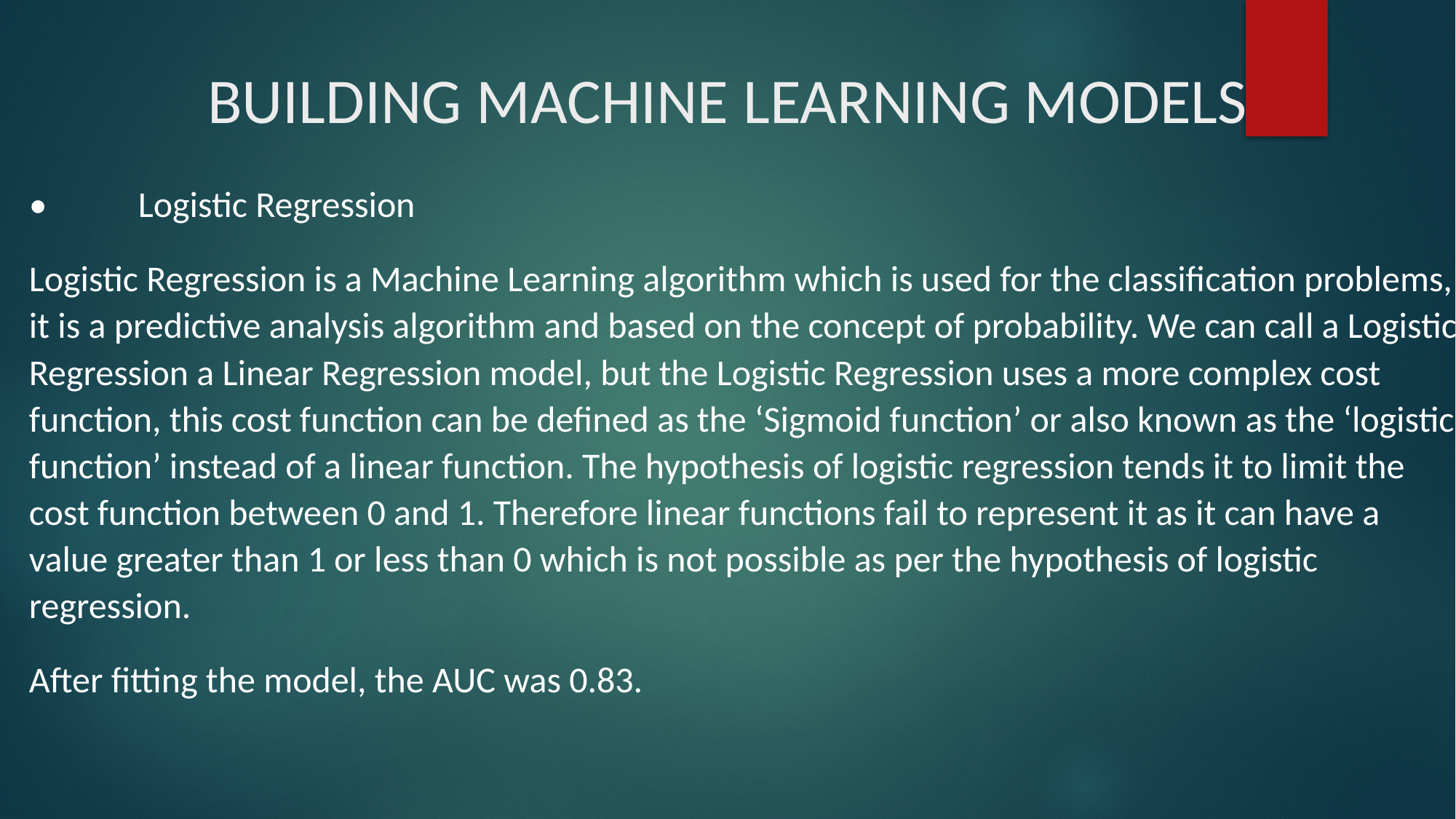

# BUILDING MACHINE LEARNING MODELS
•	Logistic Regression
Logistic Regression is a Machine Learning algorithm which is used for the classification problems, it is a predictive analysis algorithm and based on the concept of probability. We can call a Logistic Regression a Linear Regression model, but the Logistic Regression uses a more complex cost function, this cost function can be defined as the ‘Sigmoid function’ or also known as the ‘logistic function’ instead of a linear function. The hypothesis of logistic regression tends it to limit the cost function between 0 and 1. Therefore linear functions fail to represent it as it can have a value greater than 1 or less than 0 which is not possible as per the hypothesis of logistic regression.
After fitting the model, the AUC was 0.83.